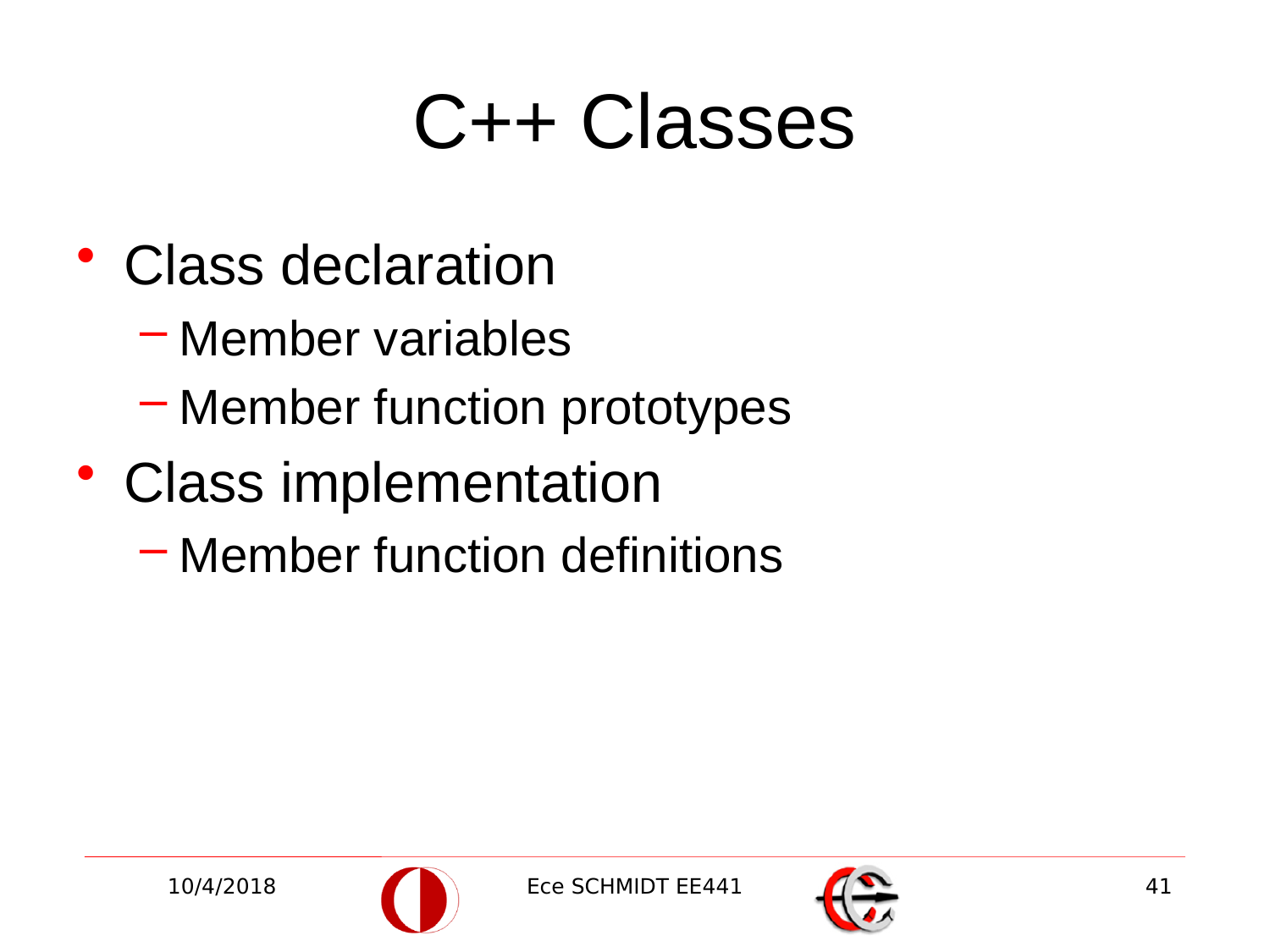

# C++ Classes
Class declaration
Member variables
Member function prototypes
Class implementation
Member function definitions

10/4/2018
Ece SCHMIDT EE441
41